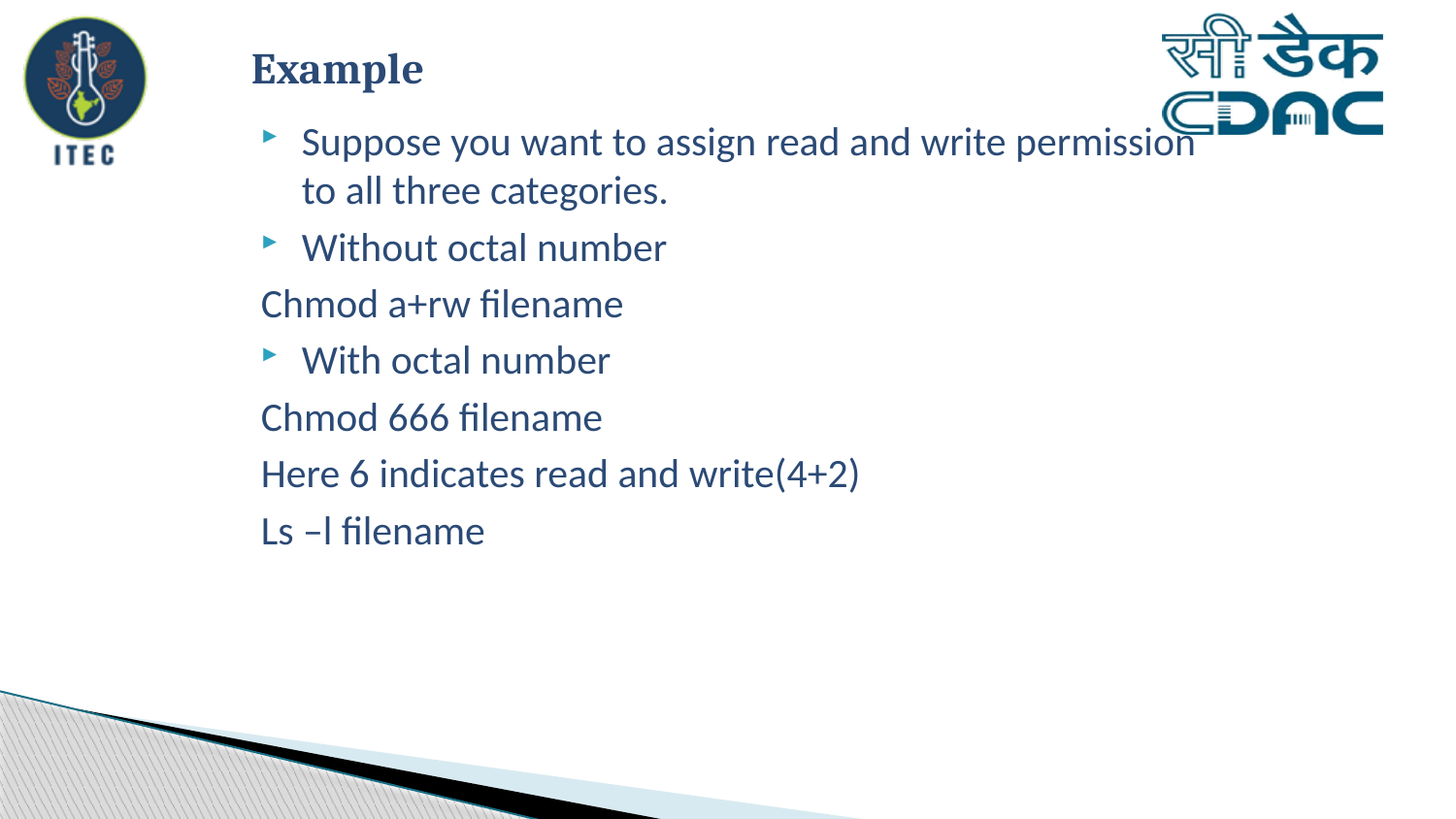

# Example
Suppose you want to assign read and write permission to all three categories.
Without octal number
Chmod a+rw filename
With octal number
Chmod 666 filename
Here 6 indicates read and write(4+2)
Ls –l filename